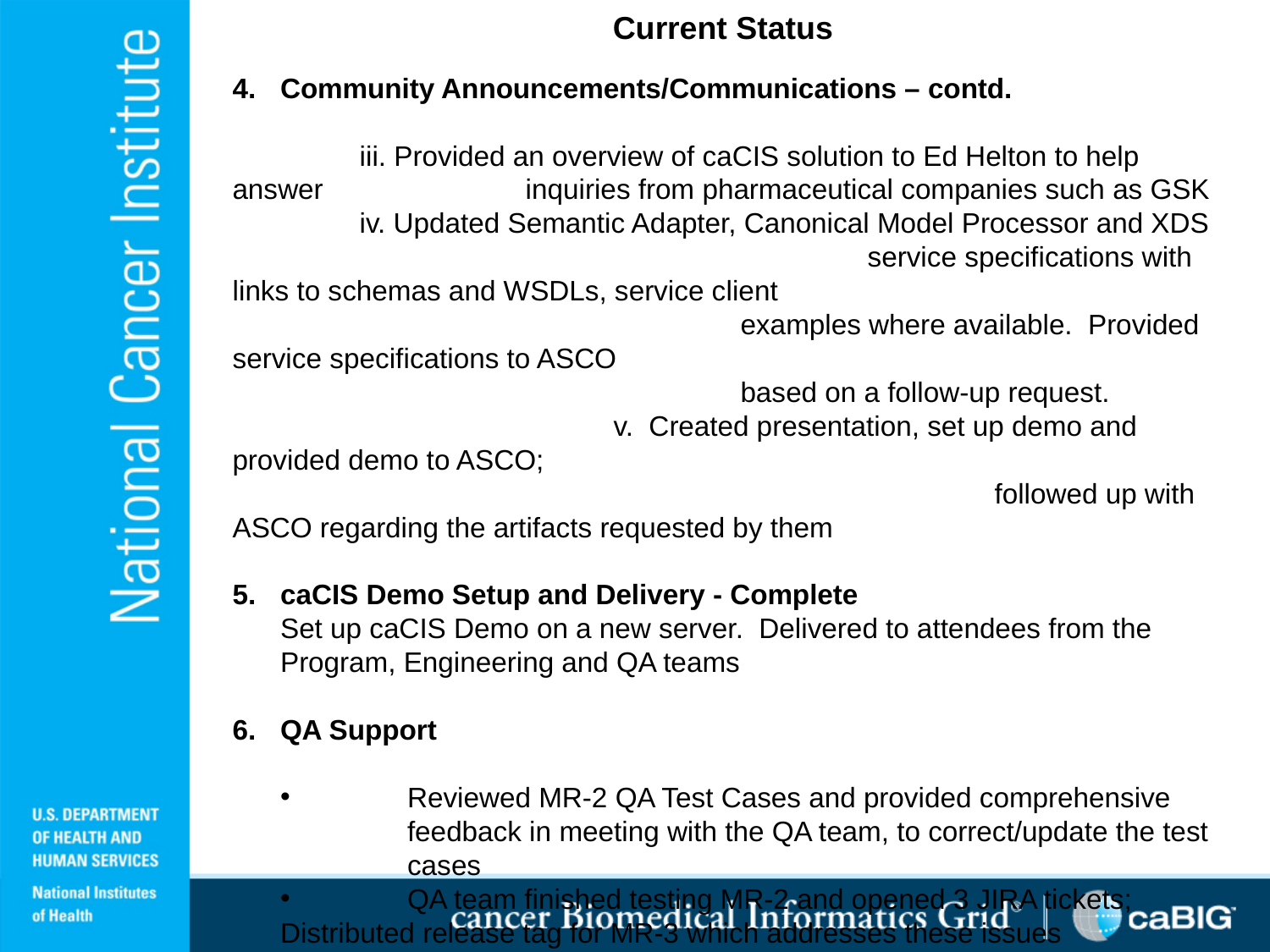

Current Status
Community Announcements/Communications – contd.

	iii. Provided an overview of caCIS solution to Ed Helton to help answer   		     inquiries from pharmaceutical companies such as GSK
 	iv. Updated Semantic Adapter, Canonical Model Processor and XDS
		  			service specifications with links to schemas and WSDLs, service client 							examples where available.  Provided service specifications to ASCO 								based on a follow-up request.
			v.  Created presentation, set up demo and provided demo to ASCO; 											followed up with ASCO regarding the artifacts requested by them

caCIS Demo Setup and Delivery - Complete
	Set up caCIS Demo on a new server.  Delivered to attendees from the Program, Engineering and QA teams

QA Support

	Reviewed MR-2 QA Test Cases and provided comprehensive 	feedback in meeting with the QA team, to correct/update the test 	cases
	QA team finished testing MR-2 and opened 3 JIRA tickets; 	Distributed release tag for MR-3 which addresses these issues
	Assisted QA team with MR-3 deployment